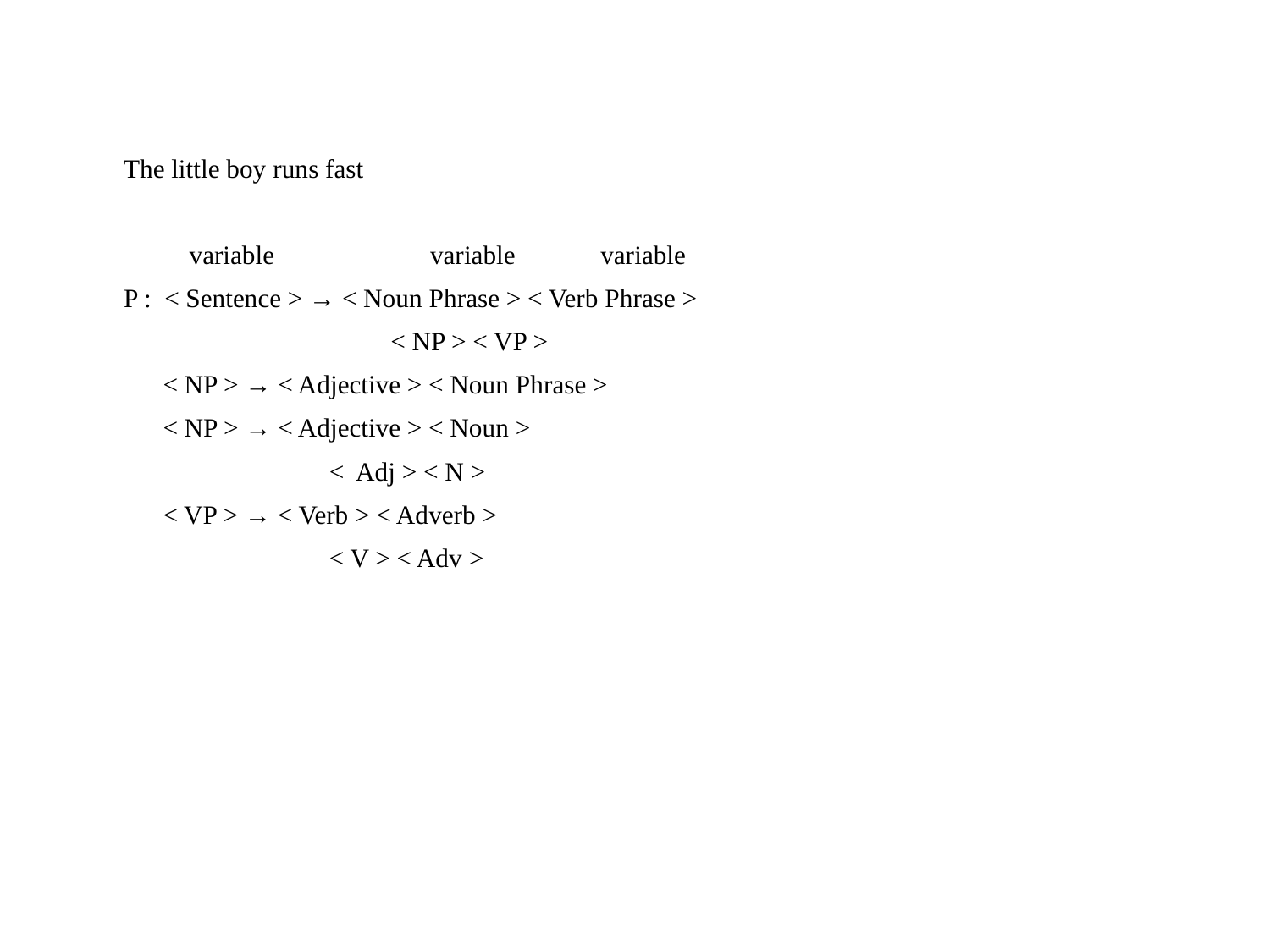

The little boy runs fast

	          variable 	        variable             variable
	P :  < Sentence > → < Noun Phrase > < Verb Phrase >
		             	  < NP > < VP >
	      < NP > → < Adjective > < Noun Phrase >
	      < NP > → < Adjective > < Noun >
	 	            <  Adj > < N >
	      < VP > → < Verb > < Adverb >
	 	            < V > < Adv >